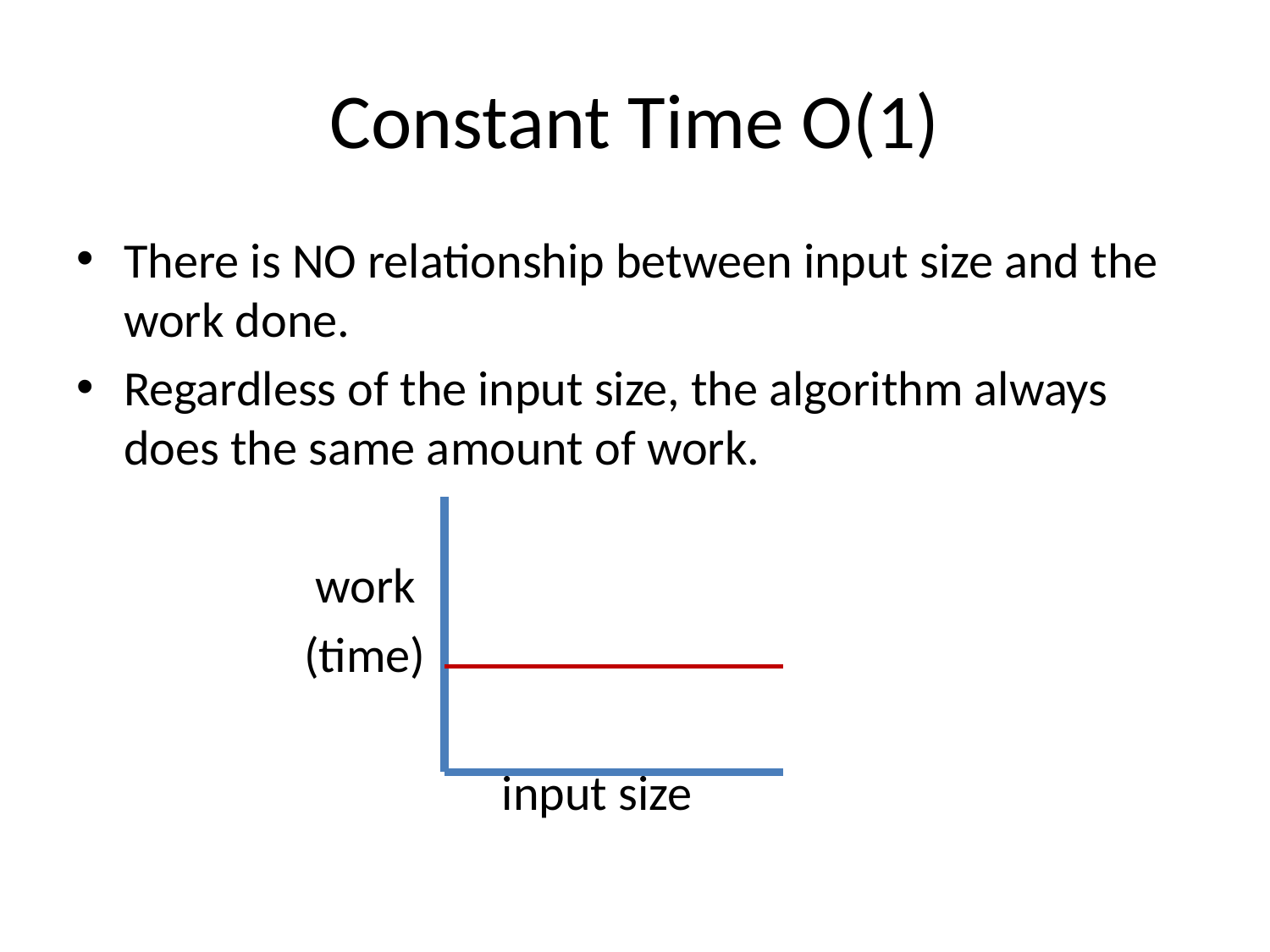

# Constant Time O(1)
There is NO relationship between input size and the work done.
Regardless of the input size, the algorithm always does the same amount of work.

	          work
	         (time)

			    input size